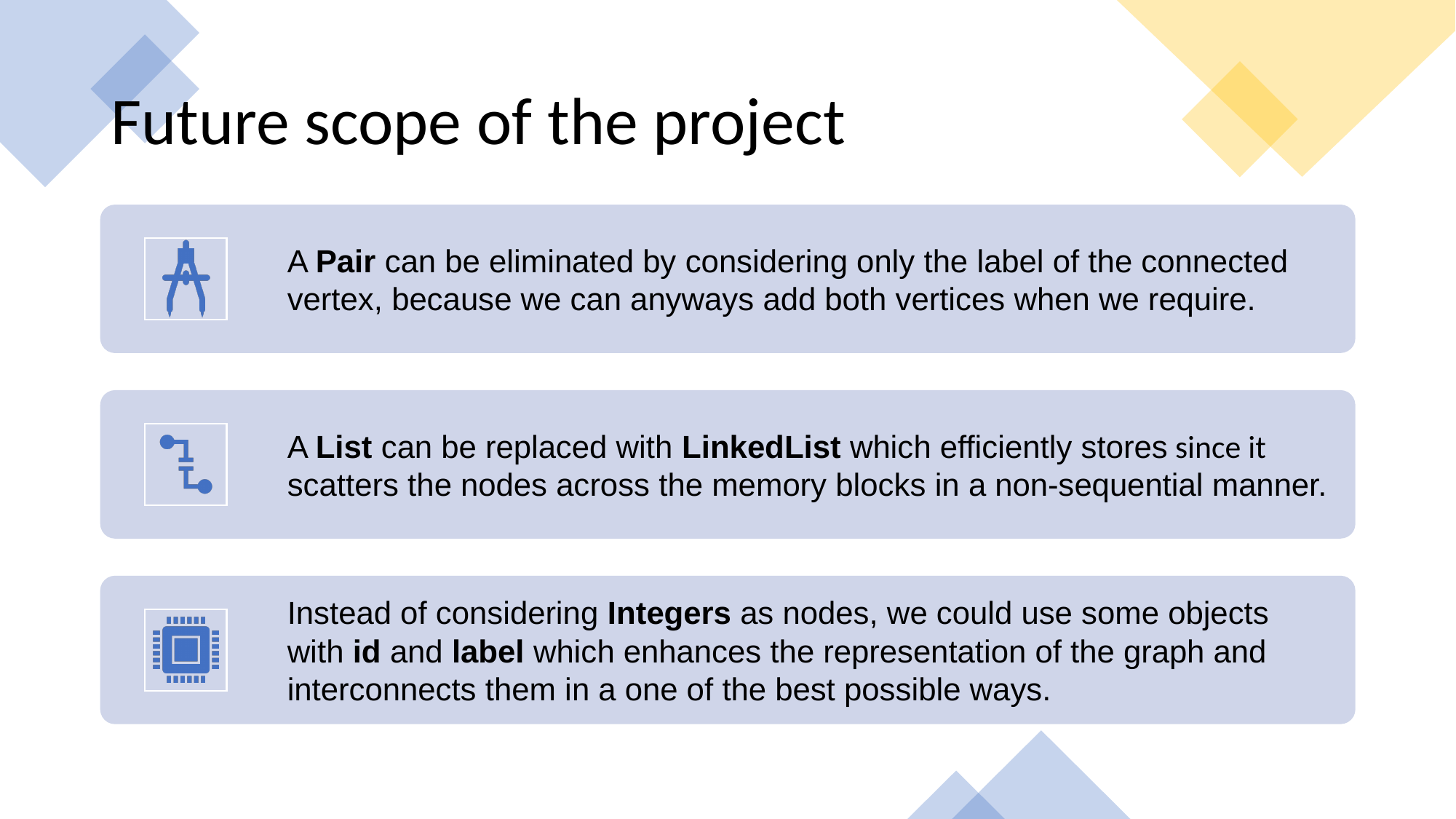

# Future scope of the project

A Pair can be eliminated by considering only the label of the connected vertex, because we can anyways add both vertices when we require.
A List can be replaced with LinkedList which efficiently stores since it scatters the nodes across the memory blocks in a non-sequential manner.
Instead of considering Integers as nodes, we could use some objects with id and label which enhances the representation of the graph and interconnects them in a one of the best possible ways.